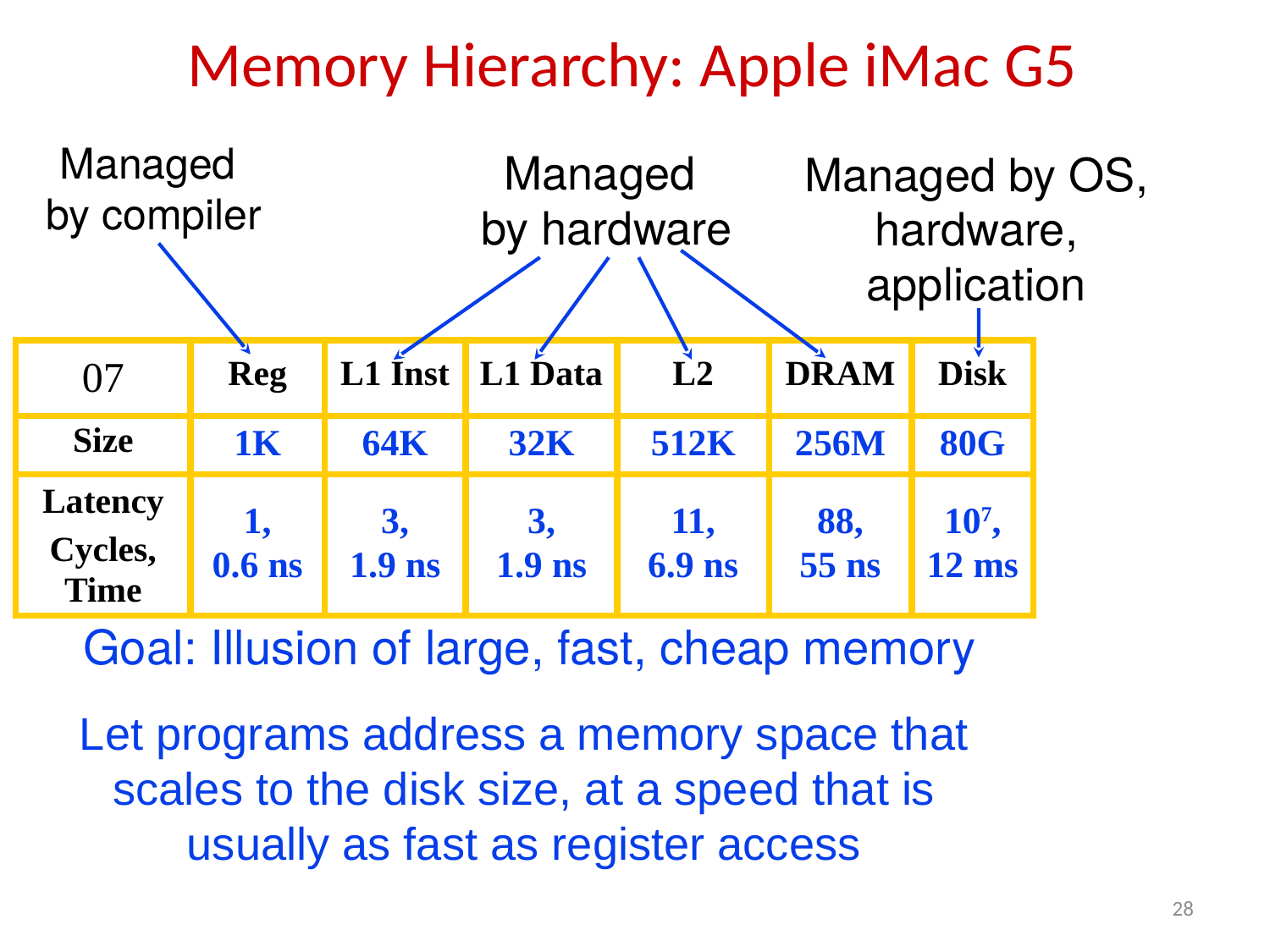

# Memory Hierarchy: Apple iMac G5
Managed
by compiler

Managed
by hardware

Managed by OS,
hardware,
application

| 07 | Reg | L1 Inst | L1 Data | L2 | DRAM | Disk |
| --- | --- | --- | --- | --- | --- | --- |
| Size | 1K | 64K | 32K | 512K | 256M | 80G |
| Latency Cycles, Time | 1, 0.6 ns | 3, 1.9 ns | 3, 1.9 ns | 11, 6.9 ns | 88, 55 ns | 107, 12 ms |
 Goal: Illusion of large, fast, cheap memory
Let programs address a memory space that scales to the disk size, at a speed that is usually as fast as register access
28